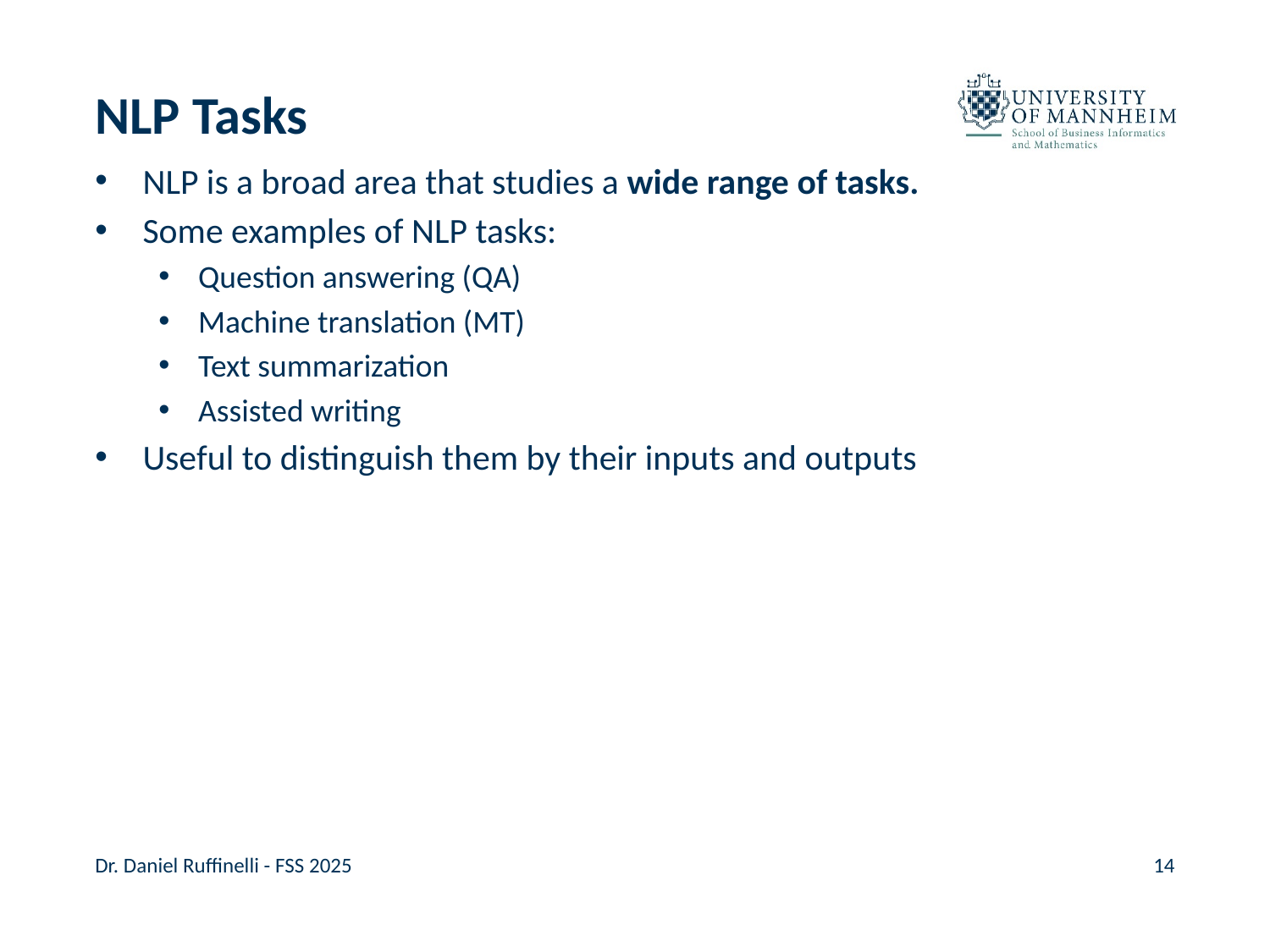

# NLP Tasks
NLP is a broad area that studies a wide range of tasks.
Some examples of NLP tasks:
Question answering (QA)
Machine translation (MT)
Text summarization
Assisted writing
Useful to distinguish them by their inputs and outputs
Dr. Daniel Ruffinelli - FSS 2025
14